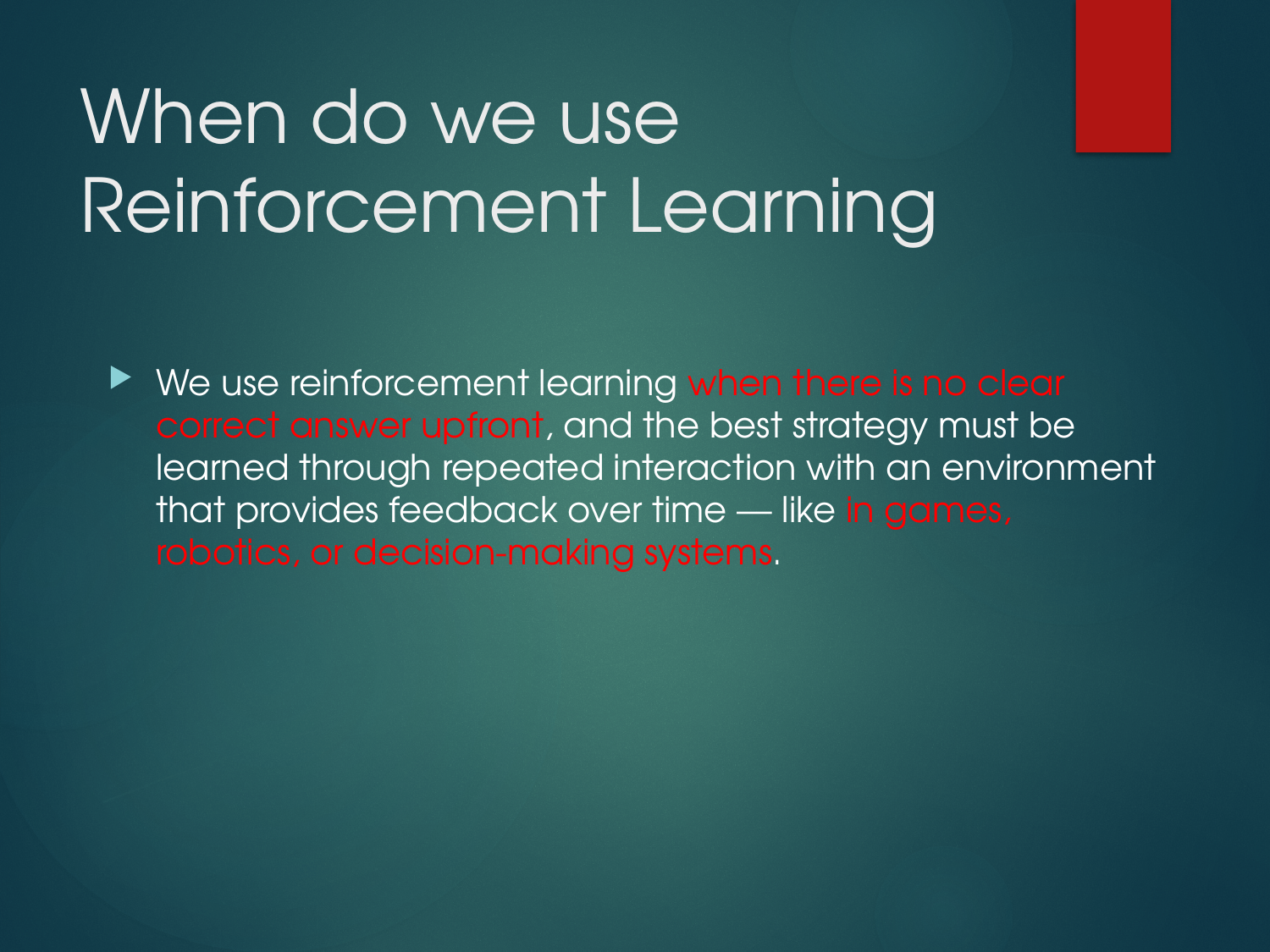

# When do we use Reinforcement Learning
We use reinforcement learning when there is no clear correct answer upfront, and the best strategy must be learned through repeated interaction with an environment that provides feedback over time — like in games, robotics, or decision-making systems.